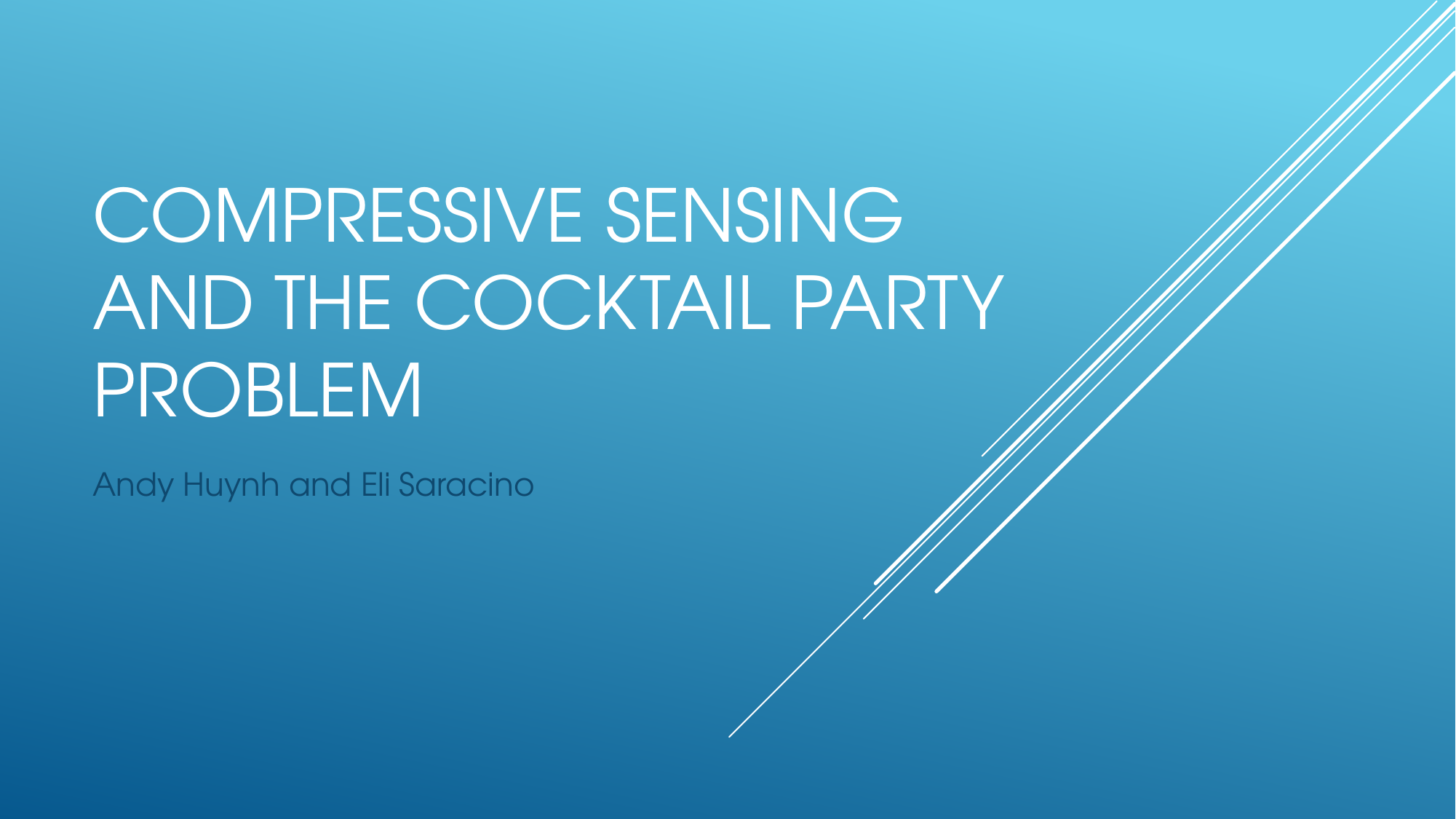

# Compressive Sensing and the Cocktail Party Problem
Andy Huynh and Eli Saracino